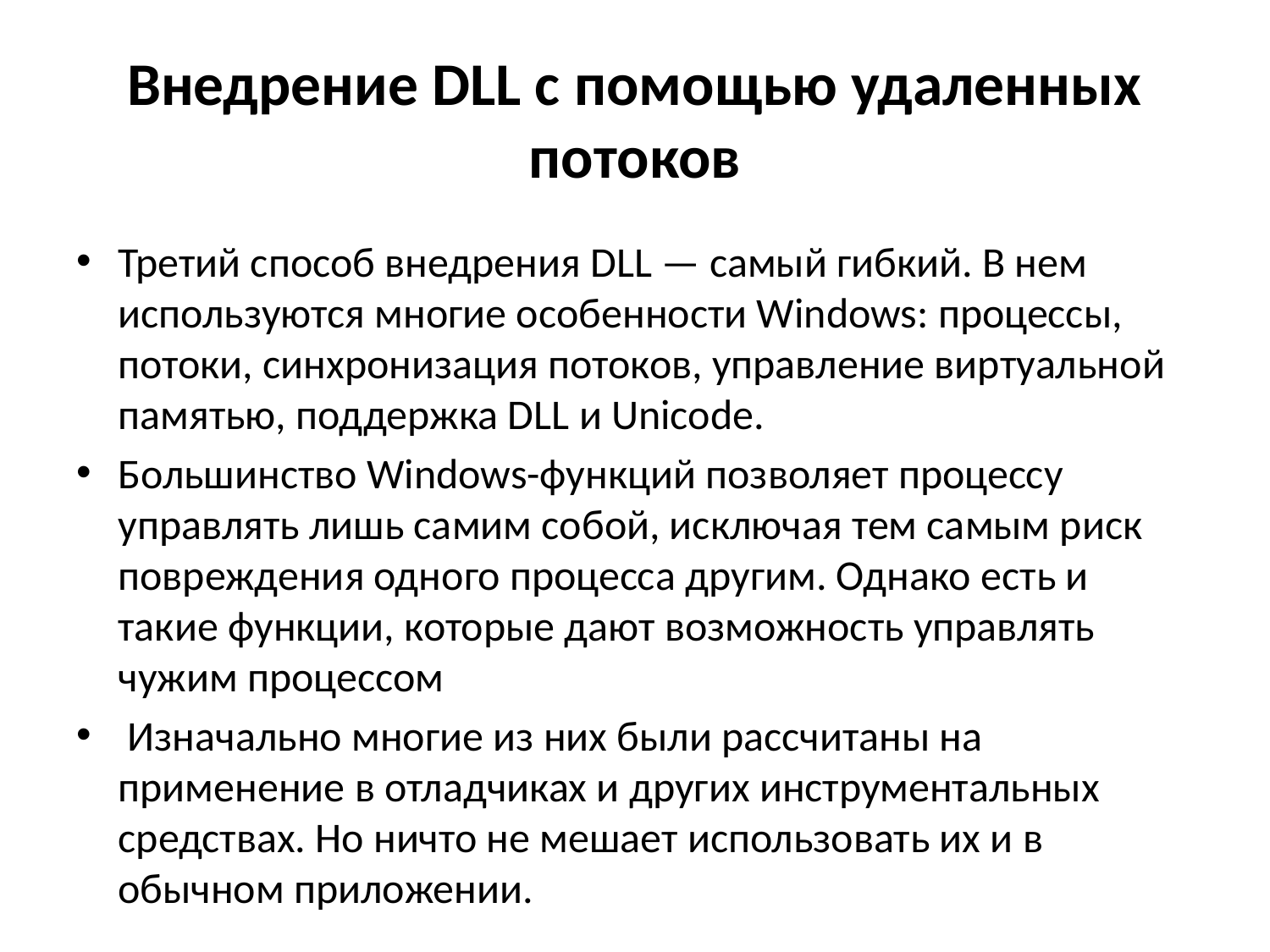

# Внедрение DLL с помощью удаленных потоков
Третий способ внедрения DLL — самый гибкий. В нем используются многие особенности Windows: процессы, потоки, синхронизация потоков, управление виртуальной памятью, поддержка DLL и Unicode.
Большинство Windows-функций позволяет процессу управлять лишь самим собой, исключая тем самым риск повреждения одного процесса другим. Однако есть и такие функции, которые дают возможность управлять чужим процессом
 Изначально многие из них были рассчитаны на применение в отладчиках и других инструментальных средствах. Но ничто не мешает использовать их и в обычном приложении.